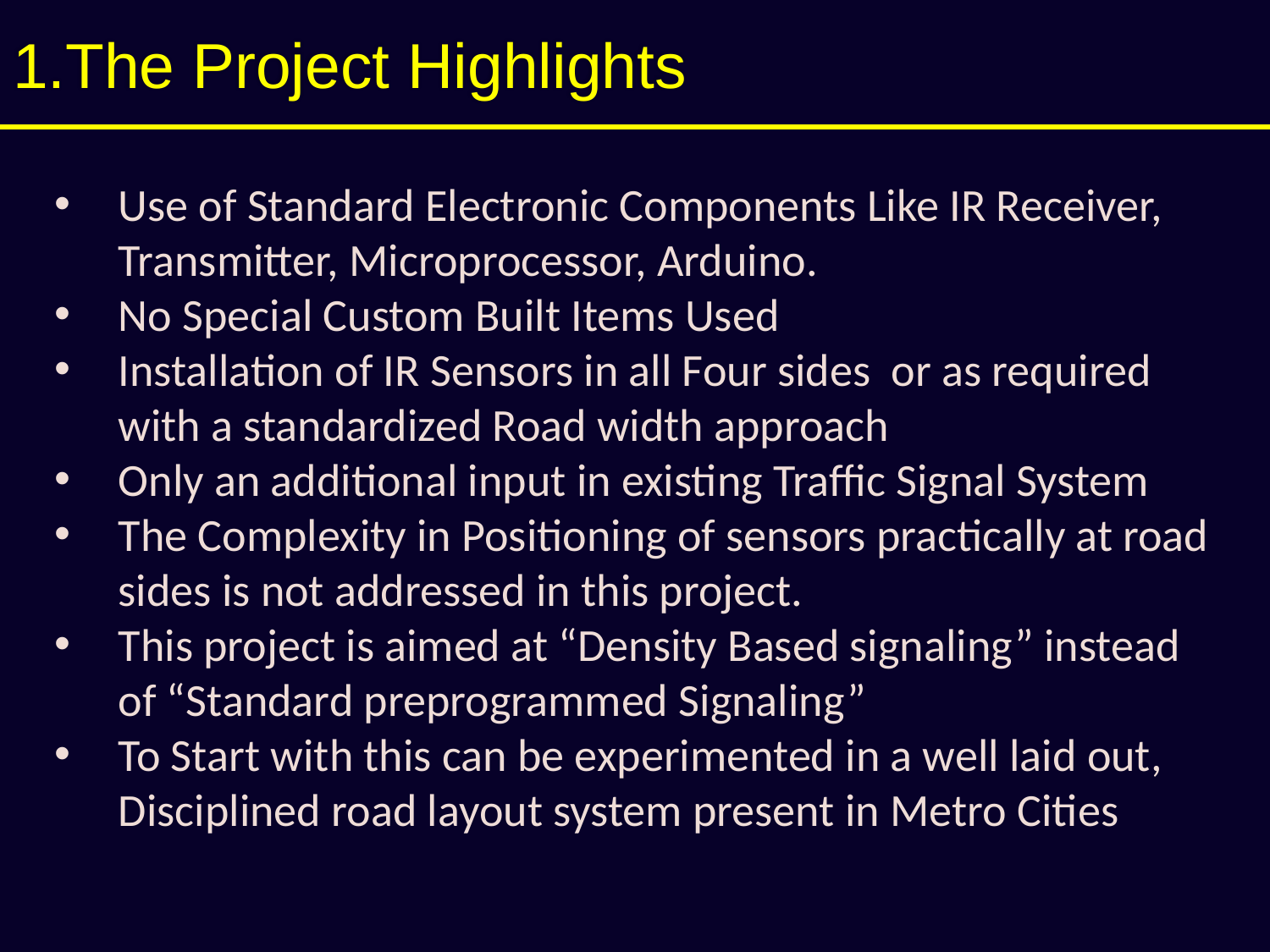

# 1.The Project Highlights
Use of Standard Electronic Components Like IR Receiver, Transmitter, Microprocessor, Arduino.
No Special Custom Built Items Used
Installation of IR Sensors in all Four sides  or as required with a standardized Road width approach
Only an additional input in existing Traffic Signal System
The Complexity in Positioning of sensors practically at road sides is not addressed in this project.
This project is aimed at “Density Based signaling” instead of “Standard preprogrammed Signaling”
To Start with this can be experimented in a well laid out, Disciplined road layout system present in Metro Cities